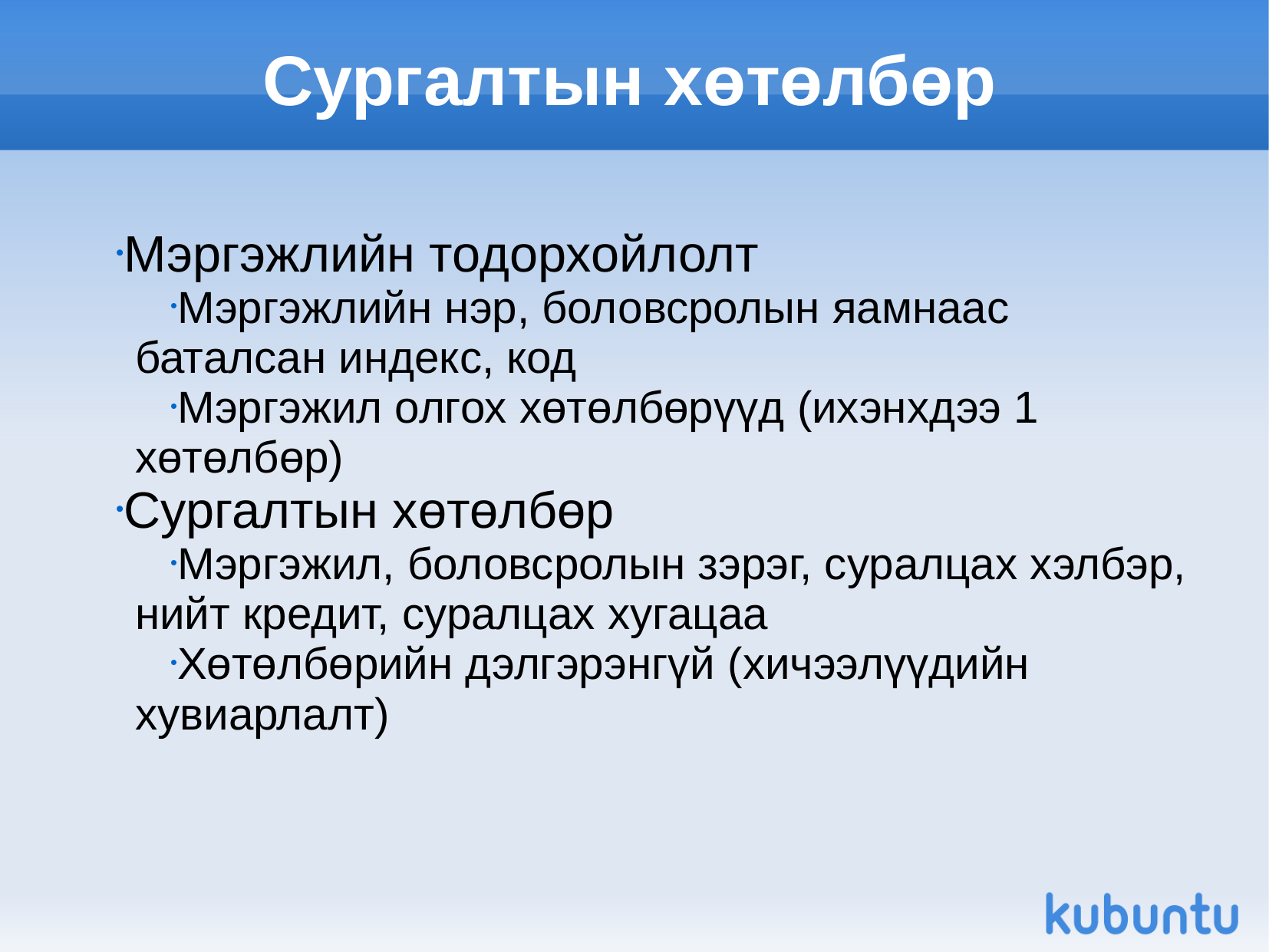

Сургалтын хөтөлбөр
Мэргэжлийн тодорхойлолт
Мэргэжлийн нэр, боловсролын яамнаас баталсан индекс, код
Мэргэжил олгох хөтөлбөрүүд (ихэнхдээ 1 хөтөлбөр)
Сургалтын хөтөлбөр
Мэргэжил, боловсролын зэрэг, суралцах хэлбэр, нийт кредит, суралцах хугацаа
Хөтөлбөрийн дэлгэрэнгүй (хичээлүүдийн хувиарлалт)